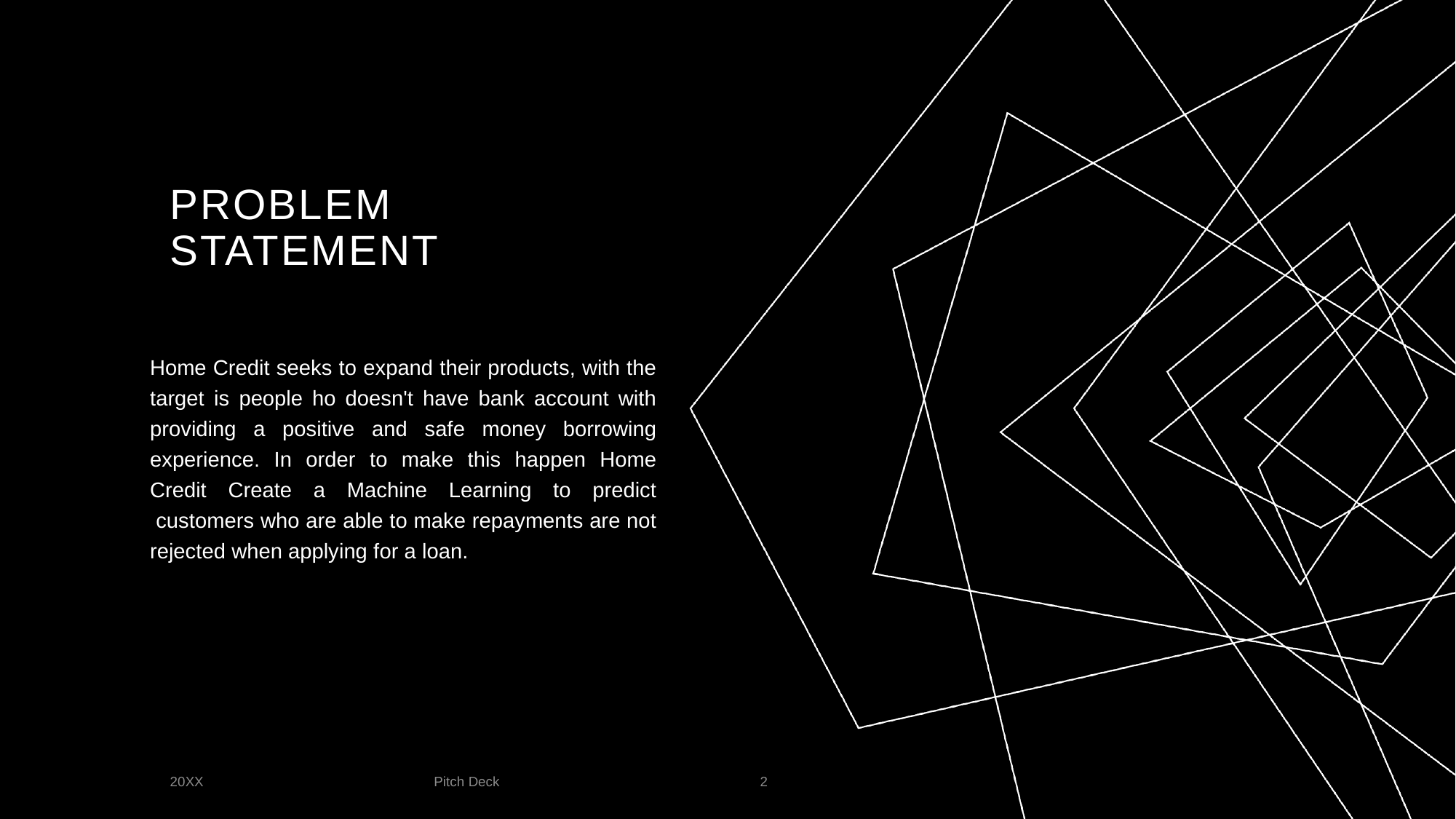

# Problem statement
Home Credit seeks to expand their products, with the target is people ho doesn't have bank account with providing a positive and safe money borrowing experience. In order to make this happen Home Credit Create a Machine Learning to predict  customers who are able to make repayments are not rejected when applying for a loan.
Pitch Deck
20XX
2